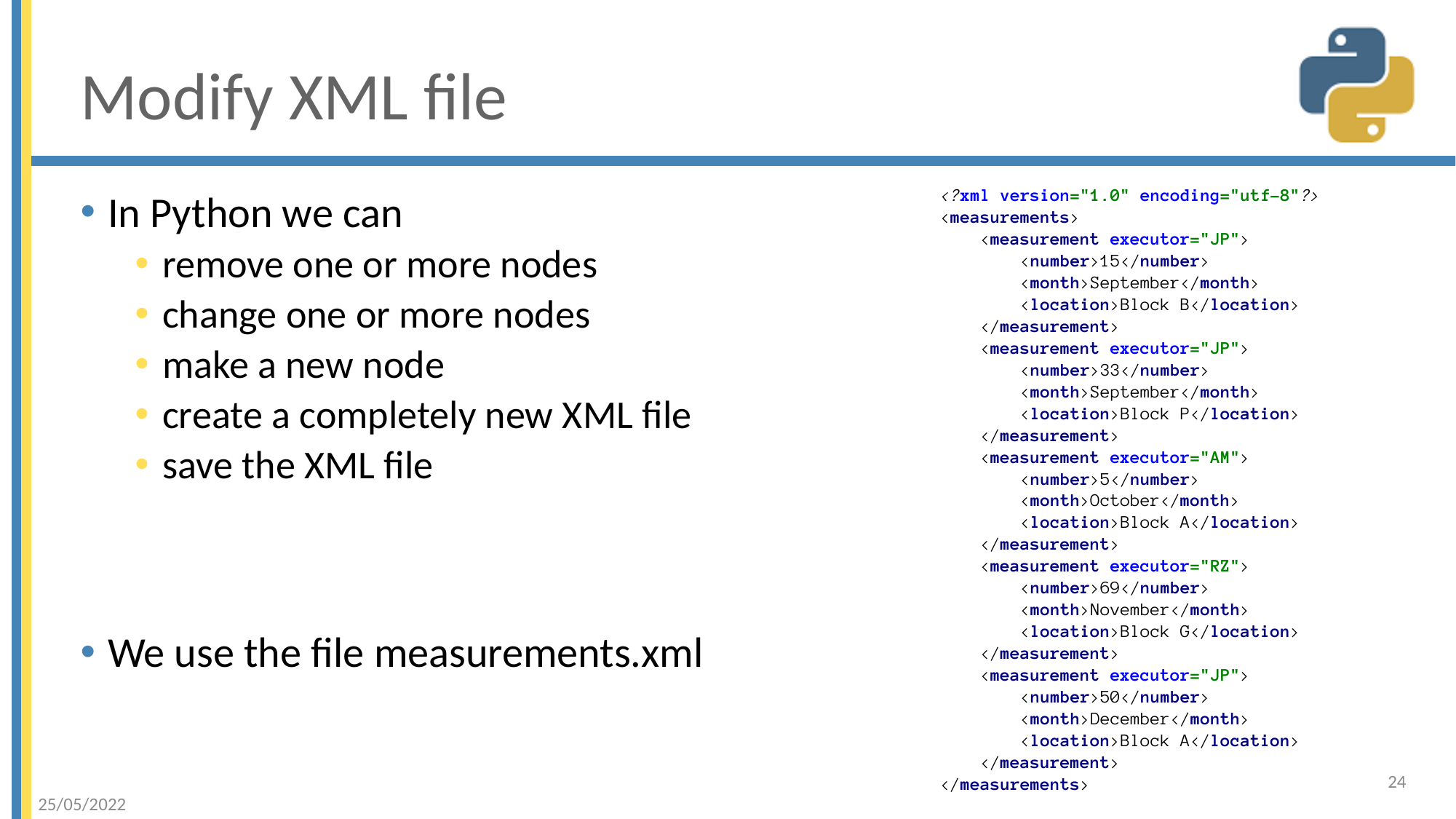

# Modify XML file
<?xml version="1.0" encoding="utf-8"?>
<measurements>
    <measurement executor="JP">
        <number>15</number>
        <month>September</month>
        <location>Block B</location>
    </measurement>
    <measurement executor="JP">
        <number>33</number>
        <month>September</month>
        <location>Block P</location>
    </measurement>
    <measurement executor="AM">
        <number>5</number>
        <month>October</month>
        <location>Block A</location>
    </measurement>
    <measurement executor="RZ">
        <number>69</number>
        <month>November</month>
        <location>Block G</location>
    </measurement>
    <measurement executor="JP">
        <number>50</number>
        <month>December</month>
        <location>Block A</location>
    </measurement>
</measurements>
In Python we can
remove one or more nodes
change one or more nodes
make a new node
create a completely new XML file
save the XML file

We use the file measurements.xml

24
25/05/2022